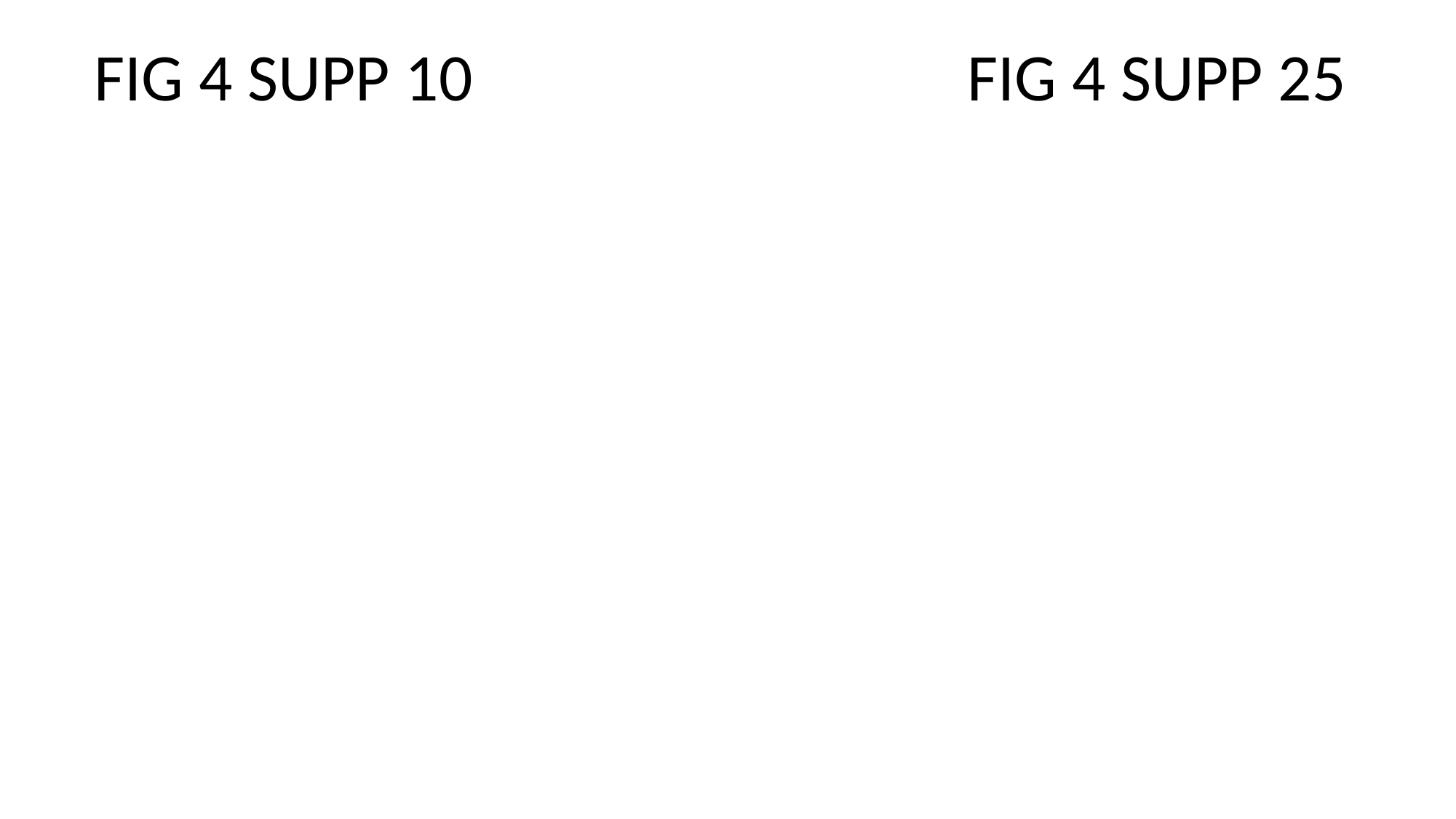

# FIG 4 SUPP 10					FIG 4 SUPP 25